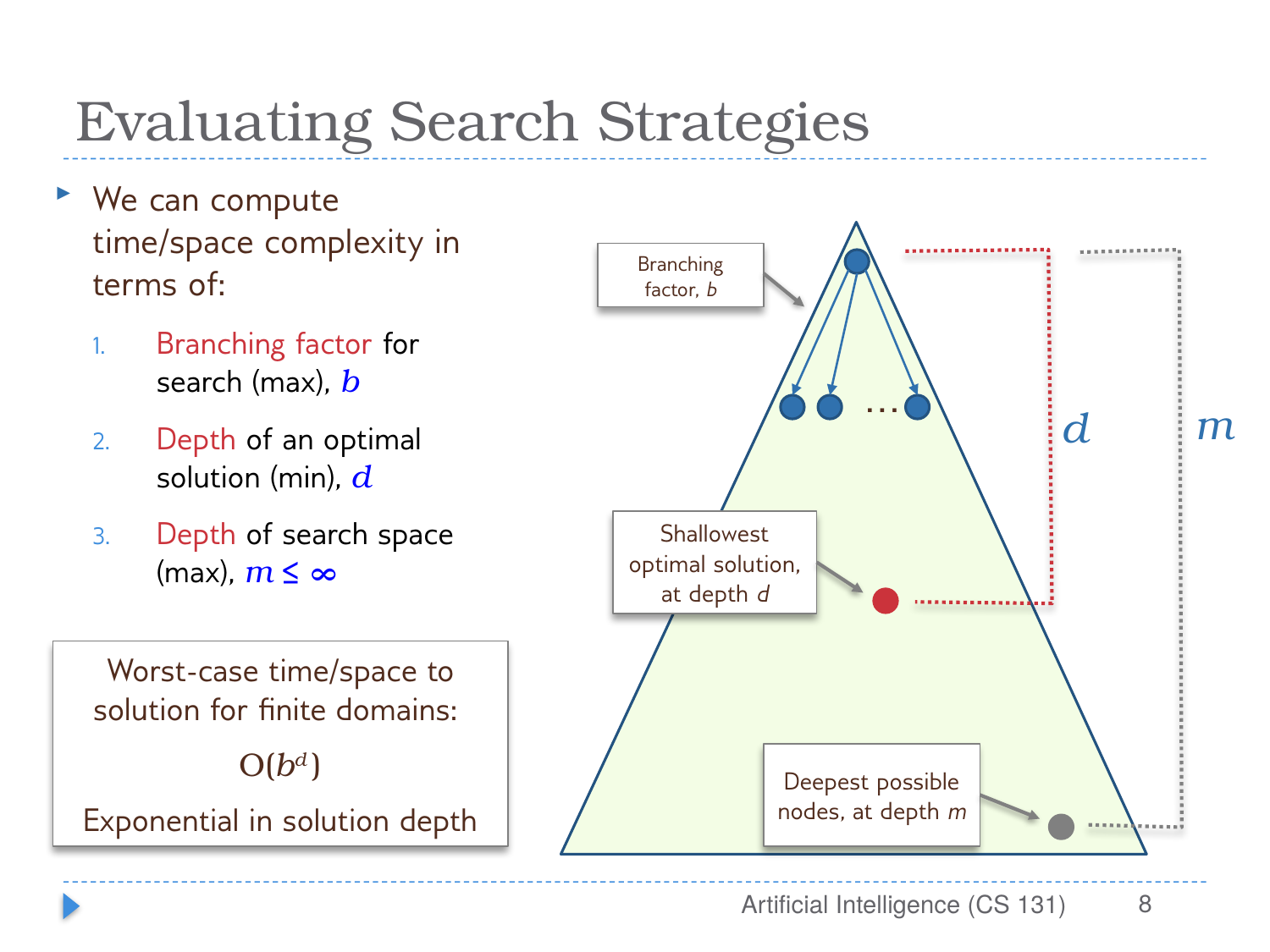

# Evaluating Search Strategies
We can compute time/space complexity in terms of:
Branching factor for search (max), b
Depth of an optimal solution (min), d
Depth of search space (max), m ≤ ∞

Branching factor, b

m

d
…

Shallowest optimal solution, at depth d

Worst-case time/space to solution for finite domains:
O(bd)
Exponential in solution depth
Deepest possible nodes, at depth m

8
Artificial Intelligence (CS 131)